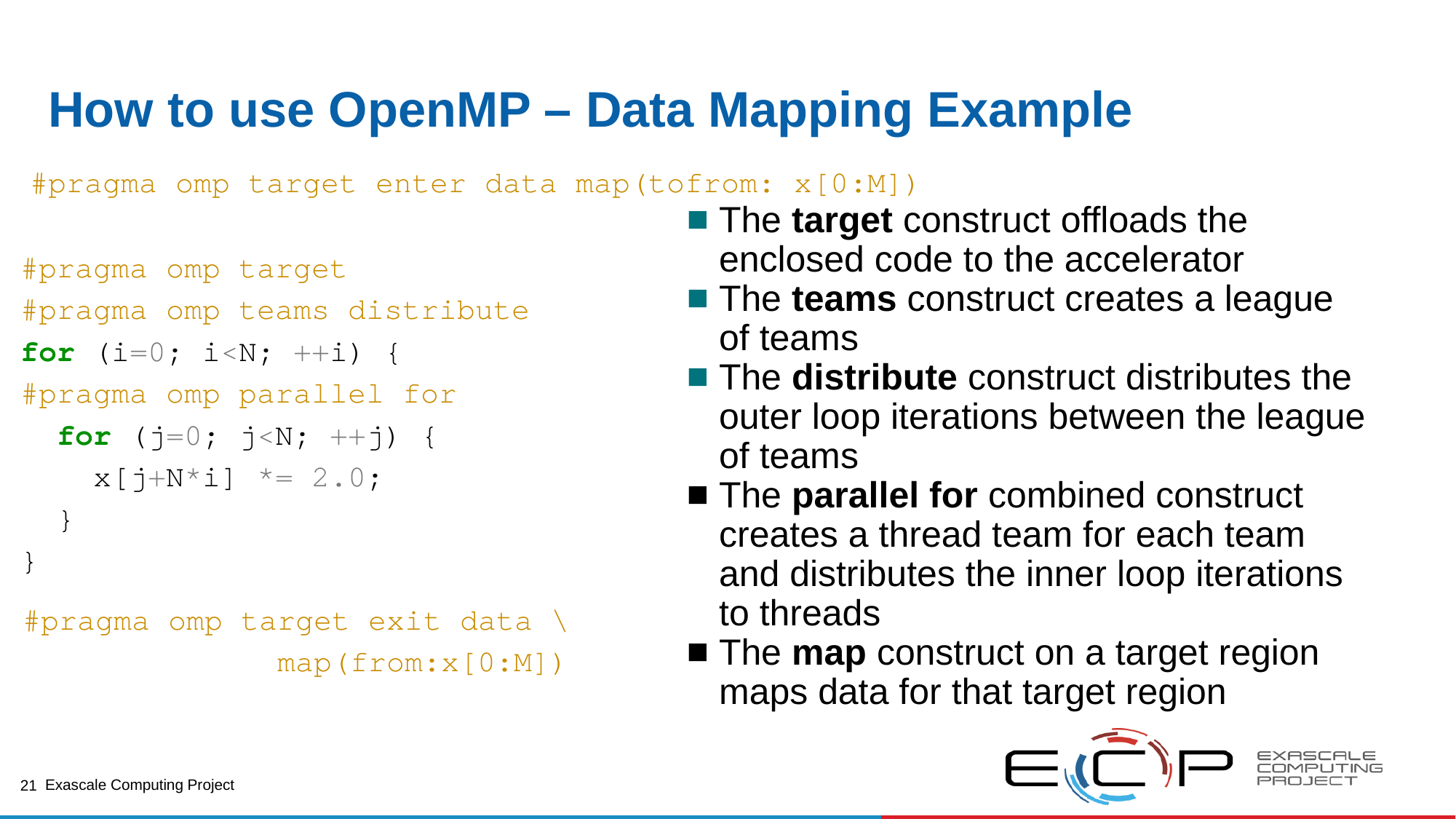

# How to use OpenMP – Data Mapping Example
#pragma omp target enter data map(tofrom: x[0:M])

#pragma omp target
#pragma omp teams distribute
for (i=0; i<N; ++i) {
#pragma omp parallel for
  for (j=0; j<N; ++j) {
    x[j+N*i] *= 2.0;
  }
}
The target construct offloads the enclosed code to the accelerator
The teams construct creates a league of teams
The distribute construct distributes the outer loop iterations between the league of teams
The parallel for combined construct creates a thread team for each team and distributes the inner loop iterations to threads
The map construct on a target region maps data for that target region
#pragma omp target exit data \
              map(from:x[0:M])

21